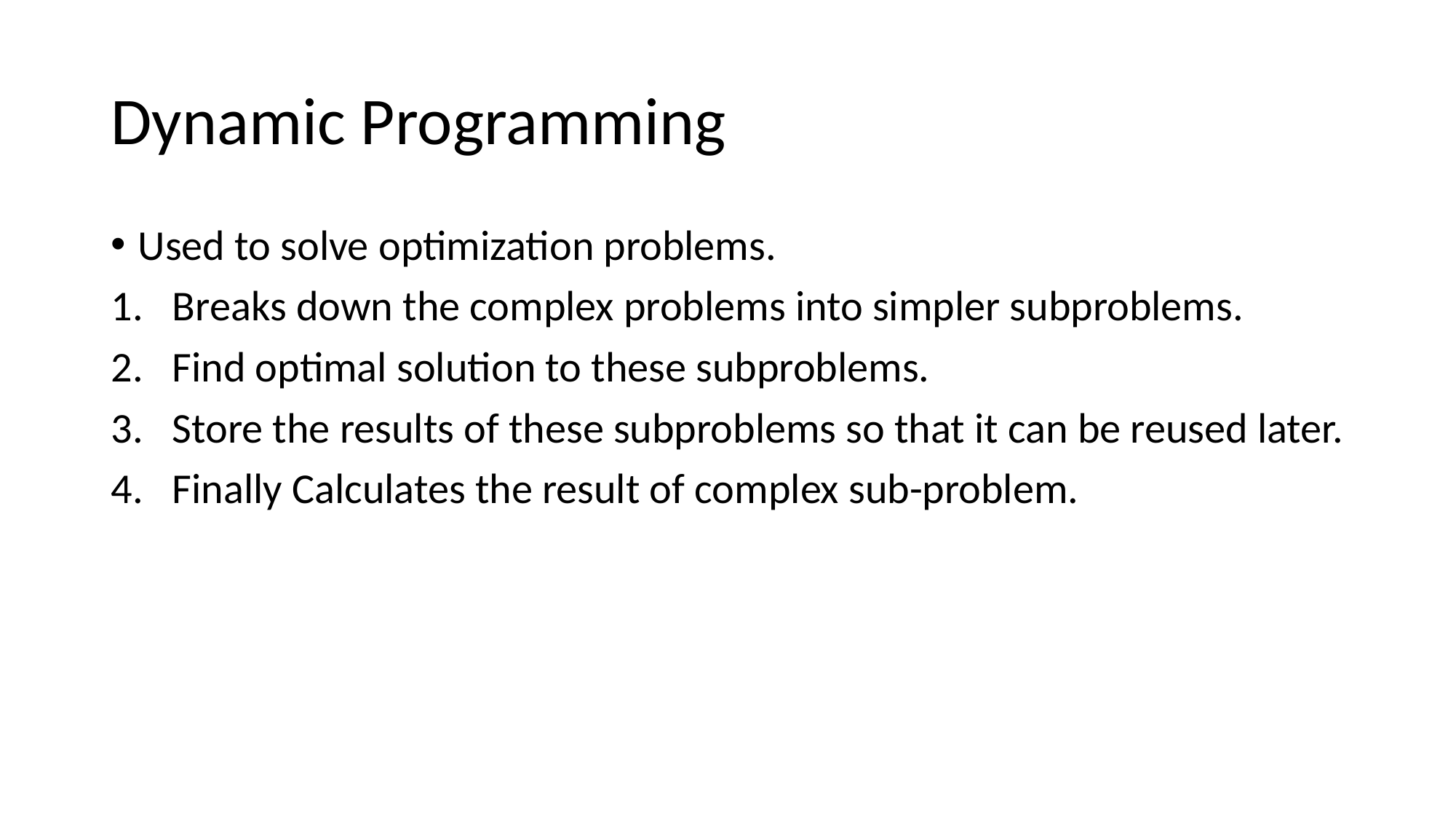

# Dynamic Programming
Used to solve optimization problems.
Breaks down the complex problems into simpler subproblems.
Find optimal solution to these subproblems.
Store the results of these subproblems so that it can be reused later.
Finally Calculates the result of complex sub-problem.